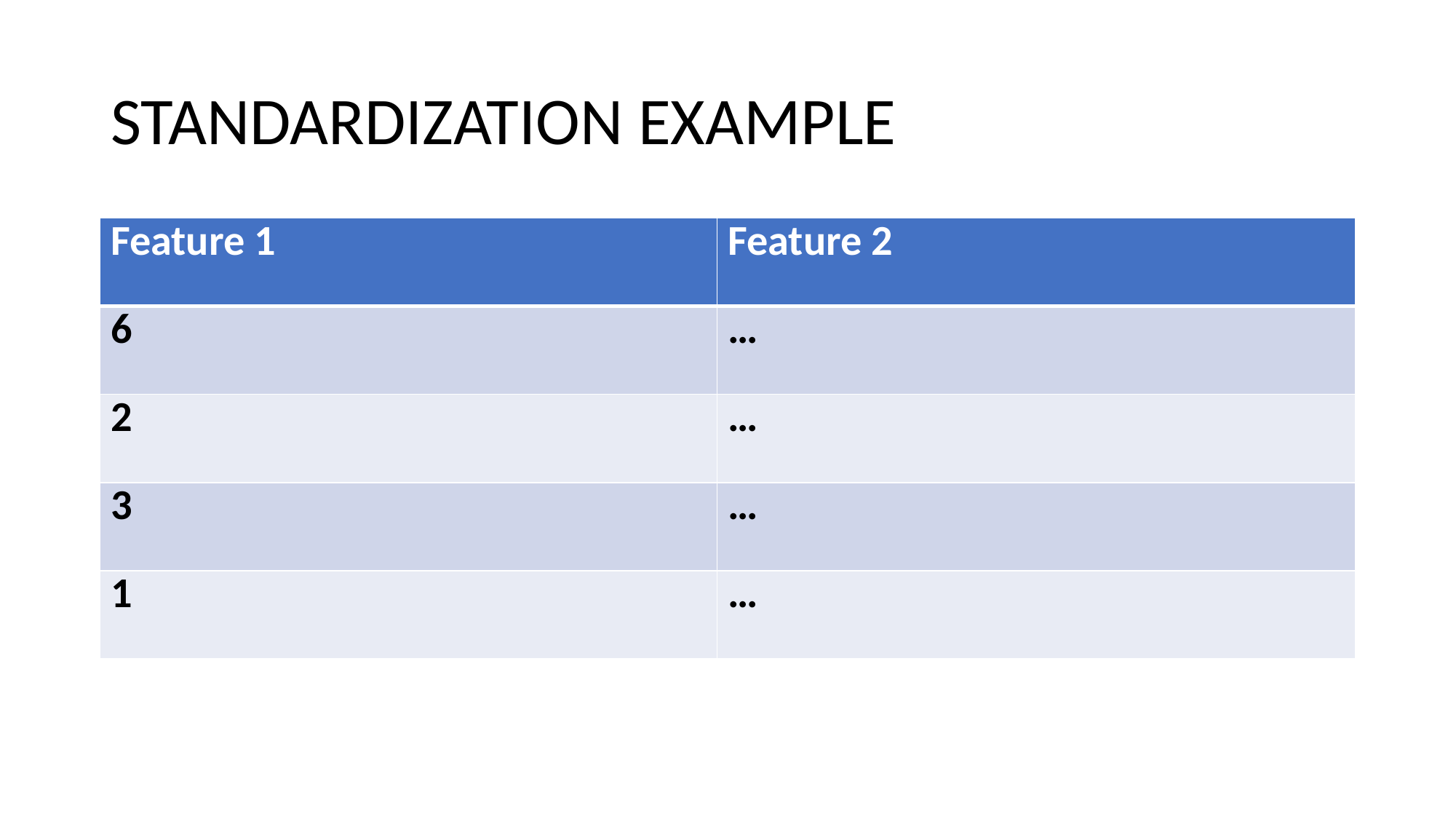

# STANDARDIZATION EXAMPLE
| Feature 1 | Feature 2 |
| --- | --- |
| 6 | … |
| 2 | … |
| 3 | … |
| 1 | … |